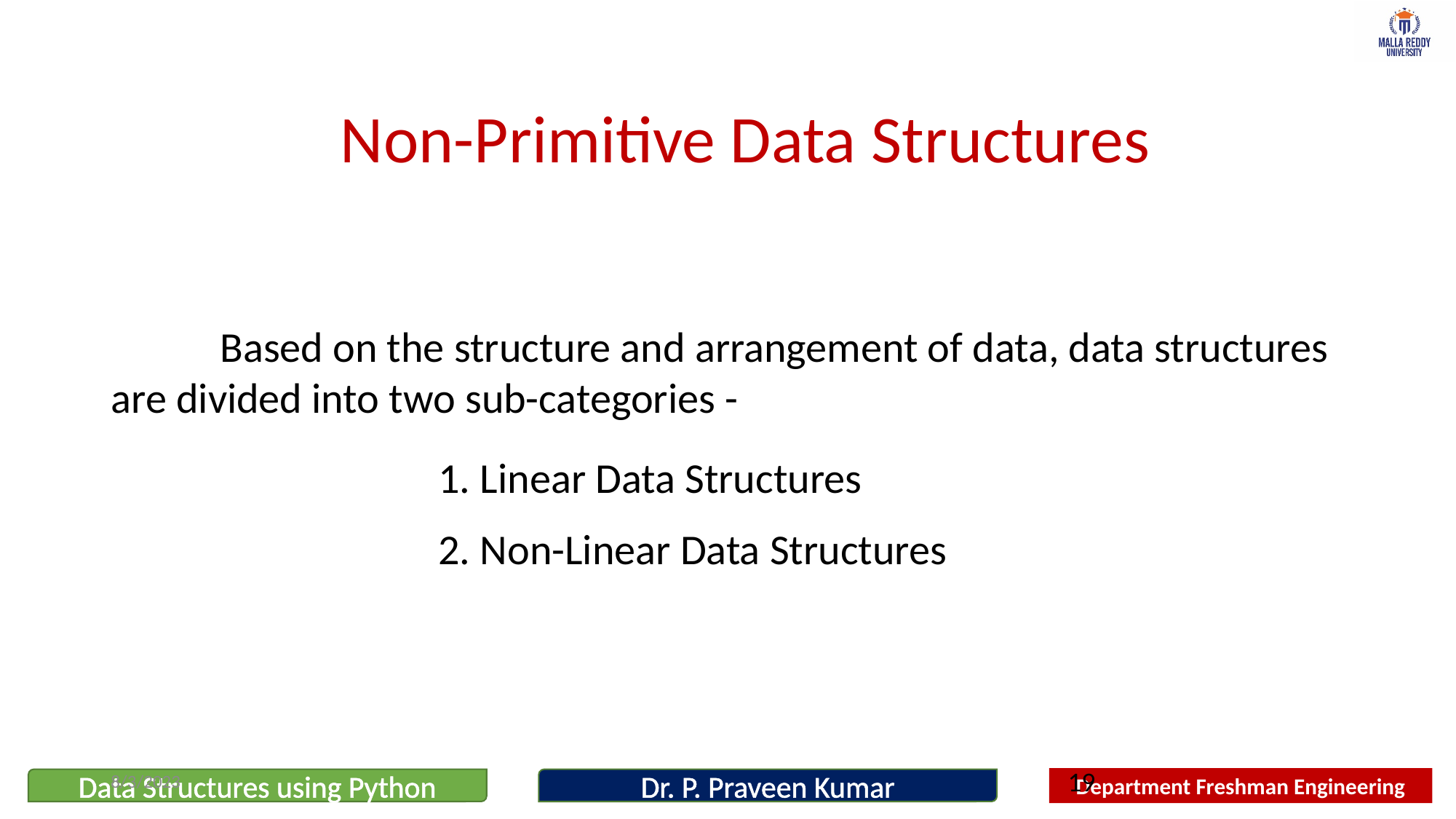

Non-Primitive Data Structures

	Based on the structure and arrangement of data, data structures are divided into two sub-categories -
		1. Linear Data Structures
		2. Non-Linear Data Structures
8/3/2023
19